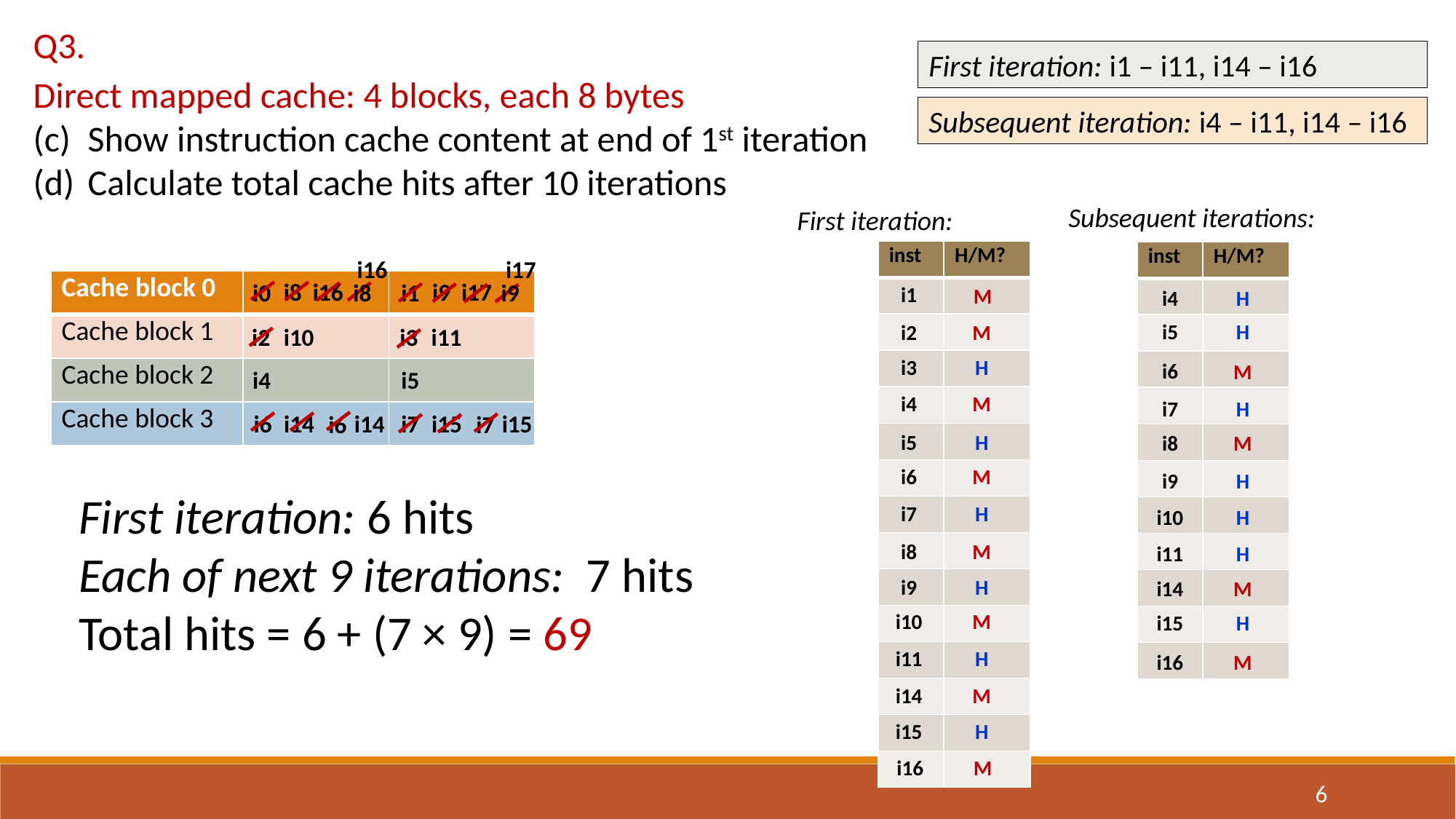

Q3.
First iteration: i1 – i11, i14 – i16
Direct mapped cache: 4 blocks, each 8 bytes
Show instruction cache content at end of 1st iteration
Calculate total cache hits after 10 iterations
Subsequent iteration: i4 – i11, i14 – i16
Subsequent iterations:
First iteration:
| inst | H/M? |
| --- | --- |
|  |  |
|  |  |
|  |  |
|  |  |
|  |  |
|  |  |
|  |  |
|  |  |
|  |  |
|  |  |
|  |  |
|  |  |
|  |  |
|  |  |
| inst | H/M? |
| --- | --- |
|  |  |
|  |  |
|  |  |
|  |  |
|  |  |
|  |  |
|  |  |
|  |  |
|  |  |
|  |  |
|  |  |
i16
i17
| Cache block 0 |  |  |
| --- | --- | --- |
| Cache block 1 |  |  |
| Cache block 2 |  |  |
| Cache block 3 |  |  |
i16
i17
i8
i9
i0
i1
i8
i9
i1
M
i4
H
H
i5
i2
M
i2
i3
i10
i11
i3
H
i6
M
i4
i5
i4
M
i7
H
i6
i7
i14
i15
i14
i15
i6
i7
i5
H
i8
M
i6
M
i9
H
First iteration: 6 hits
Each of next 9 iterations:  7 hits
Total hits = 6 + (7 × 9) = 69
i7
H
i10
H
i8
M
i11
H
i9
H
i14
M
i10
M
i15
H
i11
H
i16
M
i14
M
i15
H
i16
M
6